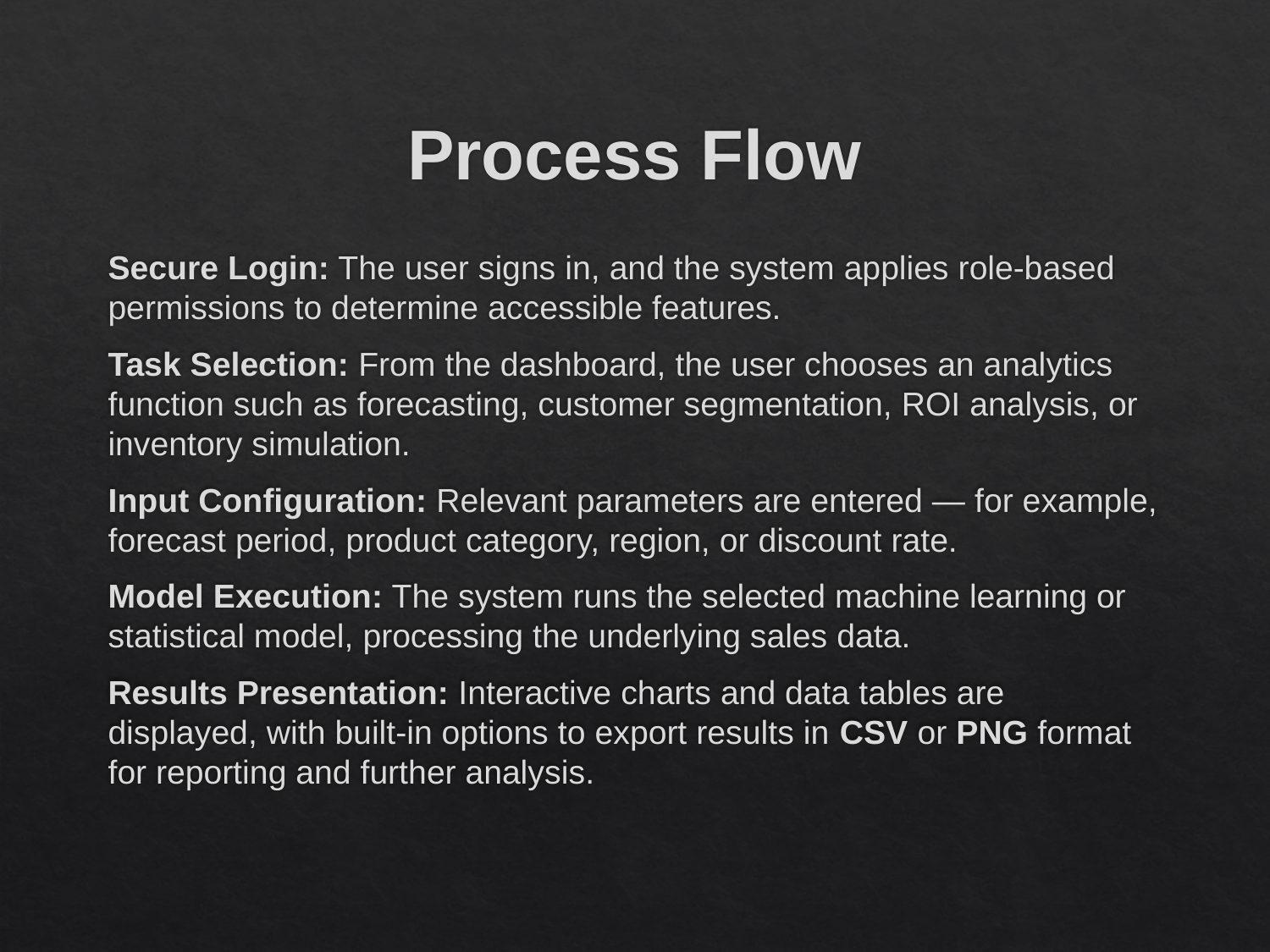

# Process Flow
Secure Login: The user signs in, and the system applies role-based permissions to determine accessible features.
Task Selection: From the dashboard, the user chooses an analytics function such as forecasting, customer segmentation, ROI analysis, or inventory simulation.
Input Configuration: Relevant parameters are entered — for example, forecast period, product category, region, or discount rate.
Model Execution: The system runs the selected machine learning or statistical model, processing the underlying sales data.
Results Presentation: Interactive charts and data tables are displayed, with built-in options to export results in CSV or PNG format for reporting and further analysis.